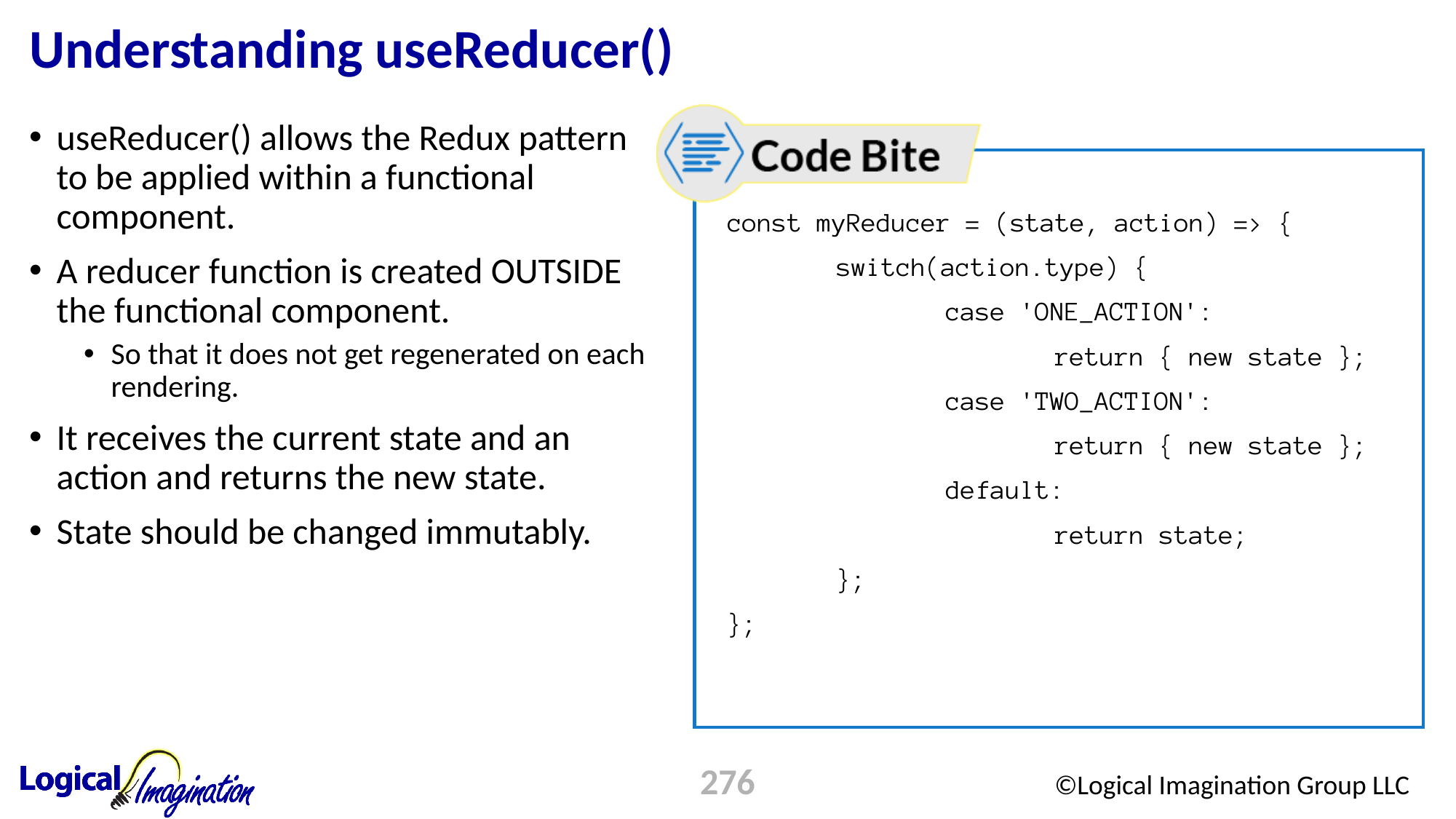

# Understanding useReducer()
useReducer() allows the Redux pattern to be applied within a functional component.
A reducer function is created OUTSIDE the functional component.
So that it does not get regenerated on each rendering.
It receives the current state and an action and returns the new state.
State should be changed immutably.

const myReducer = (state, action) => {
	switch(action.type) {
		case 'ONE_ACTION':
			return { new state };
		case 'TWO_ACTION':
			return { new state };
		default:
			return state;
	};
};

276